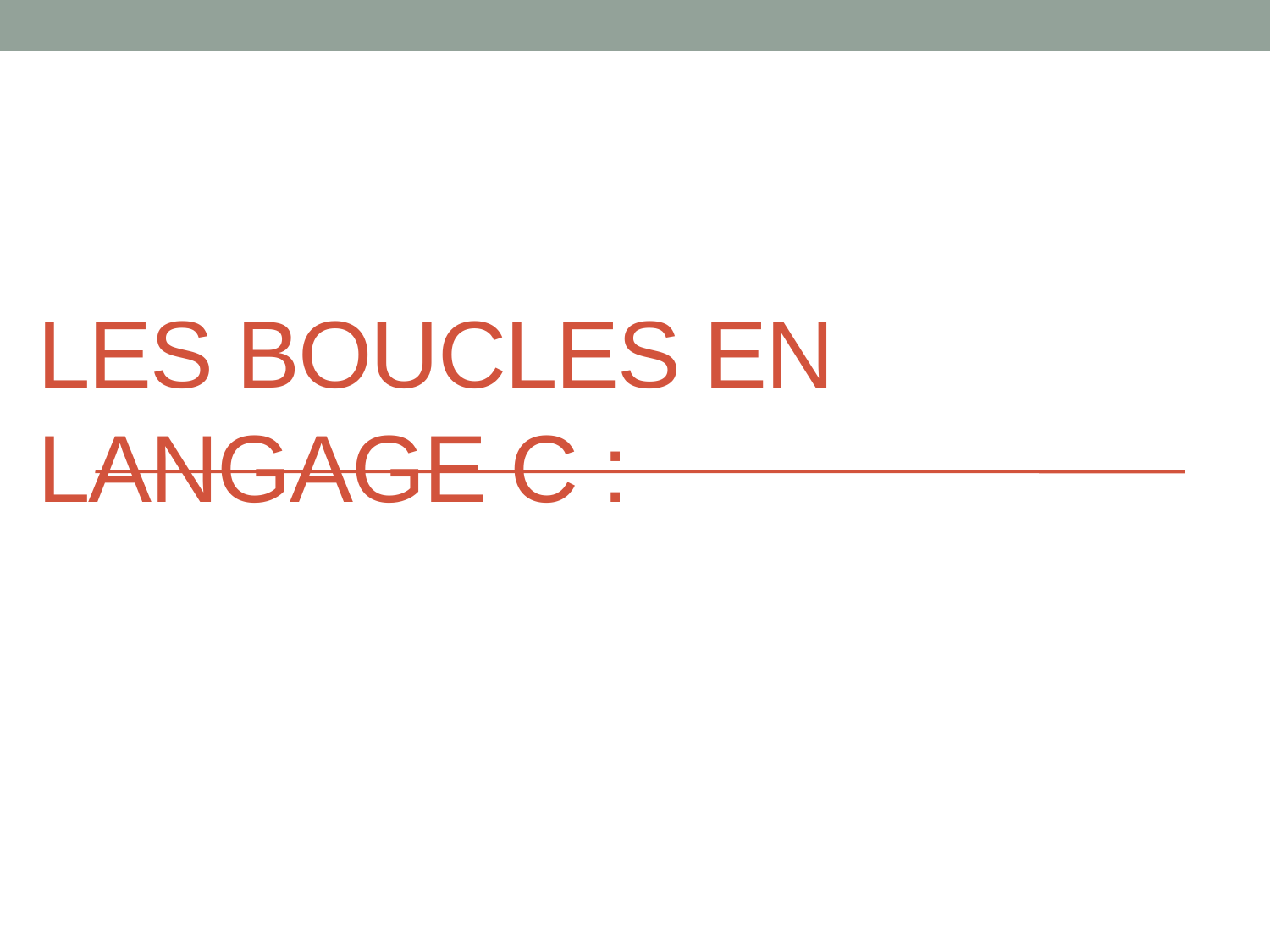

# Les Boucles en Langage C :